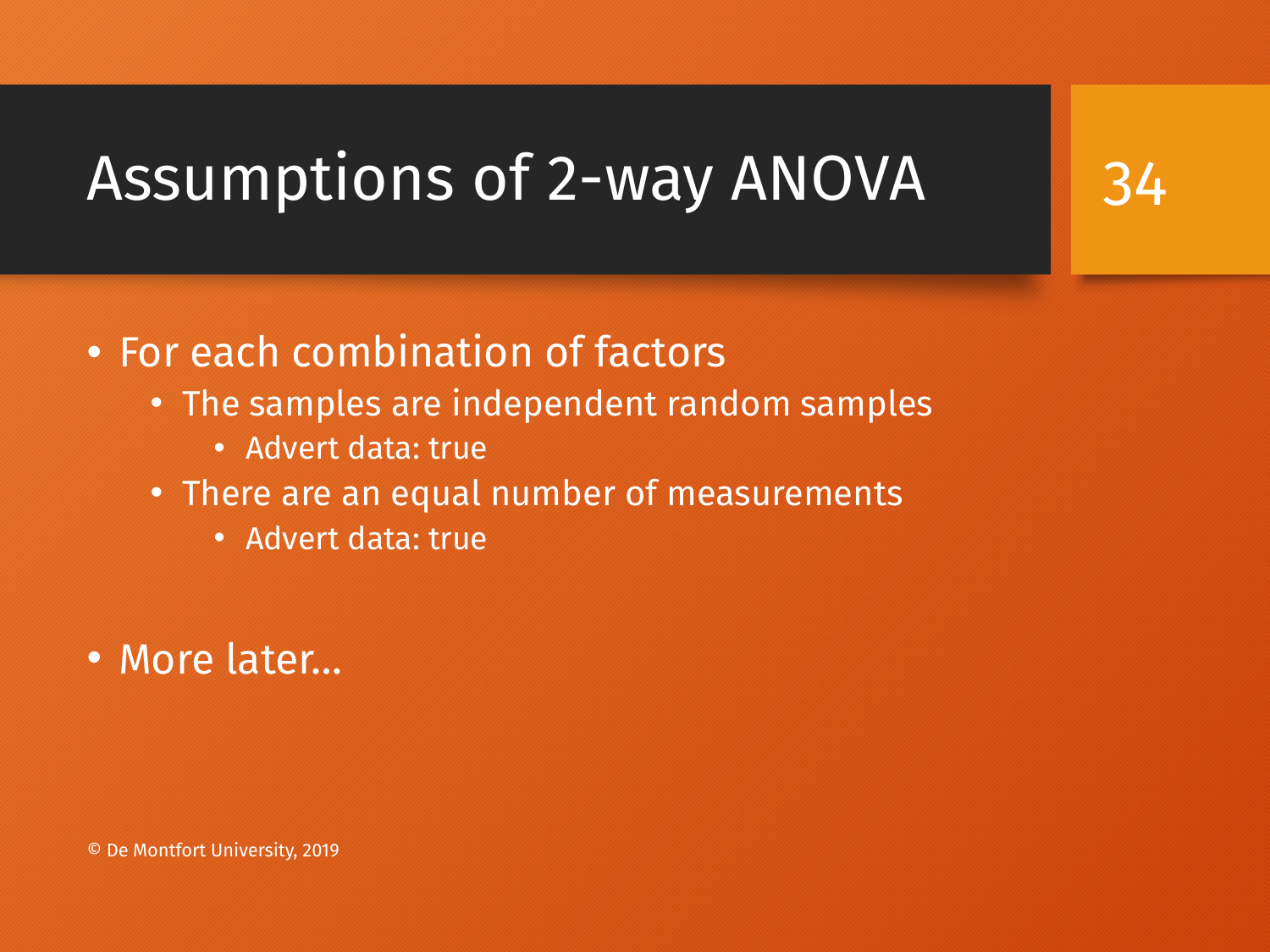

# Assumptions of 2-way ANOVA
34
For each combination of factors
The samples are independent random samples
Advert data: true
There are an equal number of measurements
Advert data: true

More later…

© De Montfort University, 2019